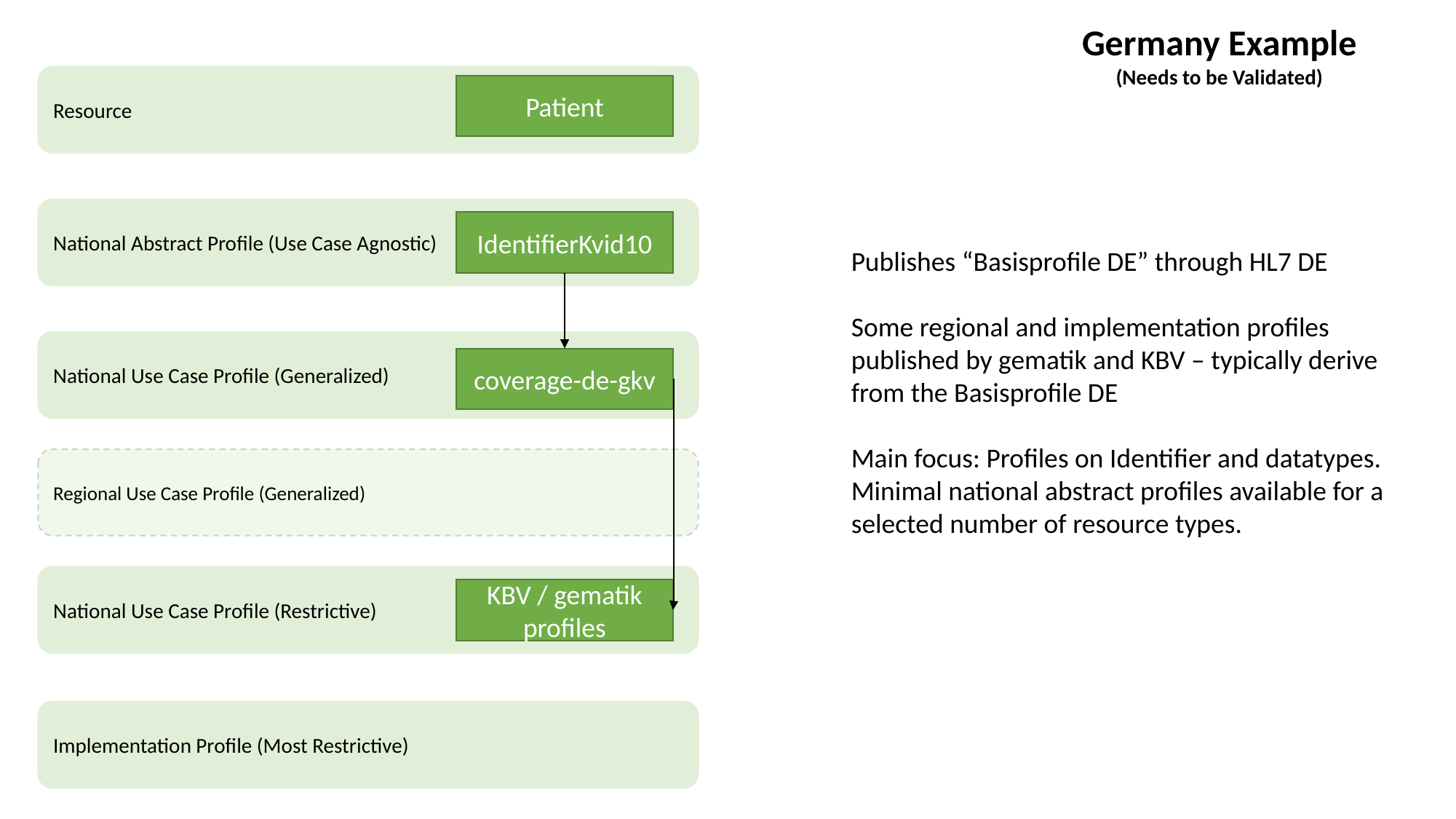

Germany Example
(Needs to be Validated)
Resource
Patient
National Abstract Profile (Use Case Agnostic)
IdentifierKvid10
Publishes “Basisprofile DE” through HL7 DE

Some regional and implementation profiles published by gematik and KBV – typically derive from the Basisprofile DE

Main focus: Profiles on Identifier and datatypes. Minimal national abstract profiles available for a selected number of resource types.

National Use Case Profile (Generalized)
coverage-de-gkv
Regional Use Case Profile (Generalized)
National Use Case Profile (Restrictive)
KBV / gematik profiles
Implementation Profile (Most Restrictive)